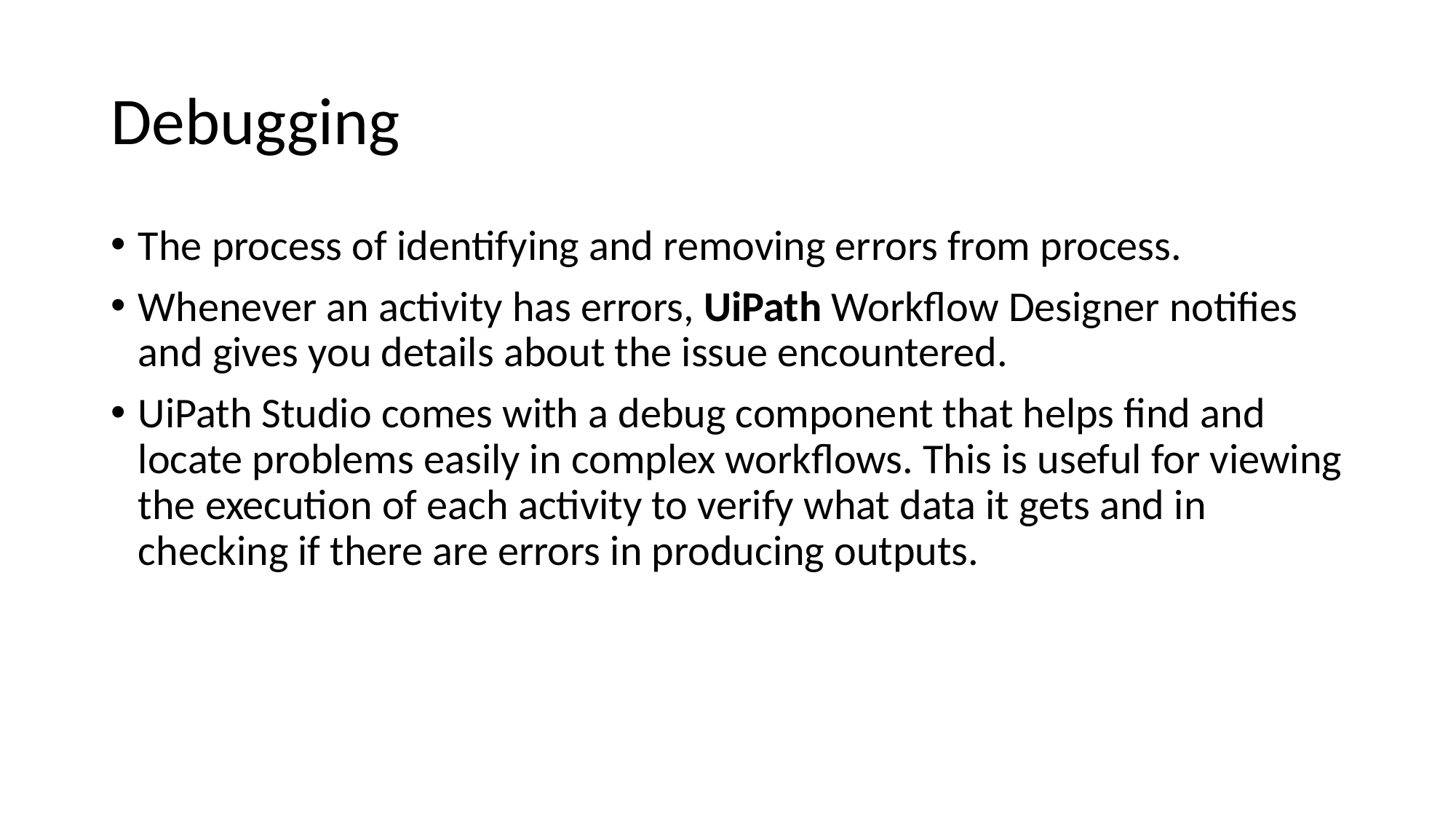

# Debugging
The process of identifying and removing errors from process.
Whenever an activity has errors, UiPath Workflow Designer notifies and gives you details about the issue encountered.
UiPath Studio comes with a debug component that helps find and locate problems easily in complex workflows. This is useful for viewing the execution of each activity to verify what data it gets and in checking if there are errors in producing outputs.